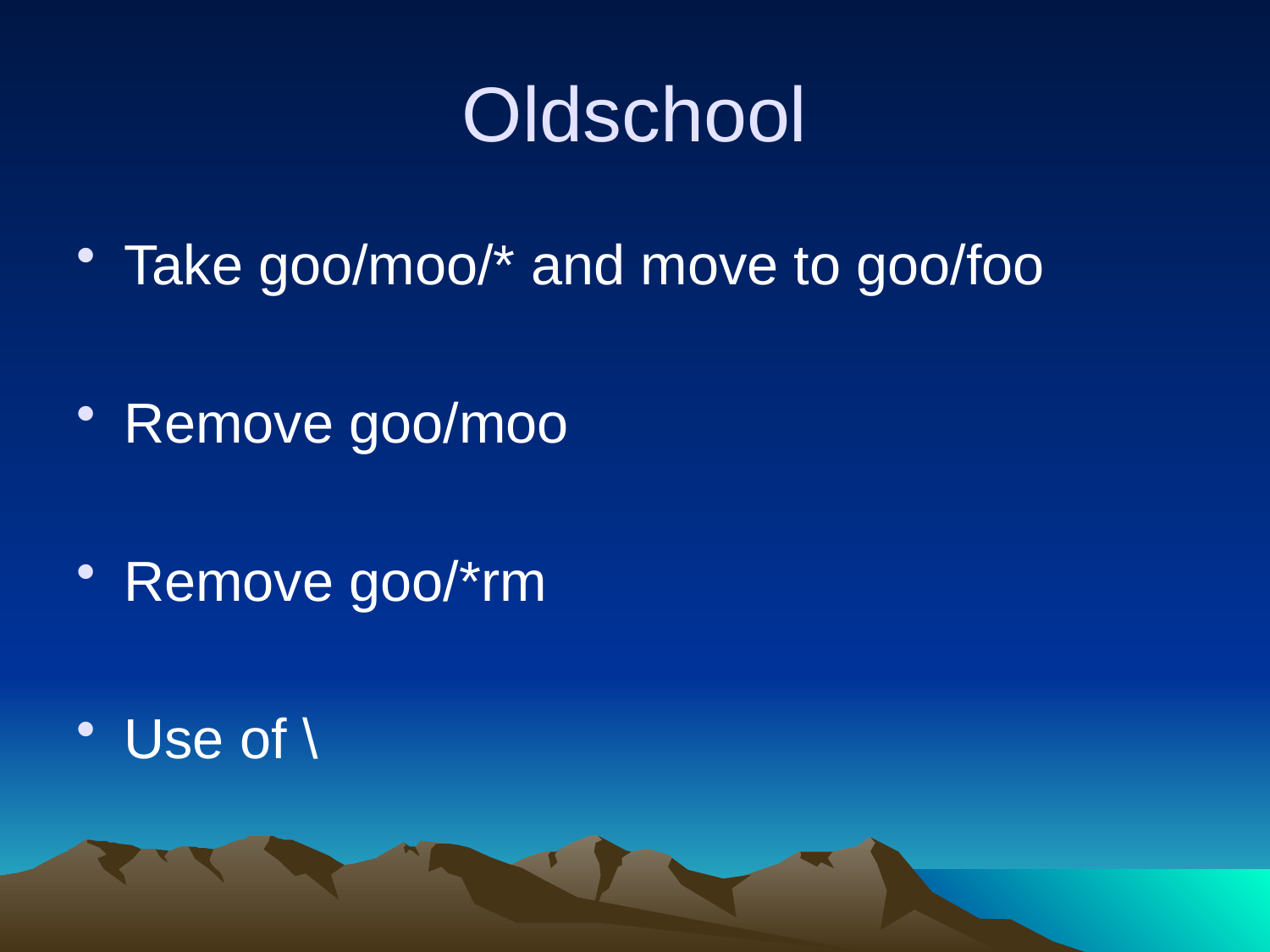

# Oldschool
Take goo/moo/* and move to goo/foo

Remove goo/moo

Remove goo/*rm

Use of \